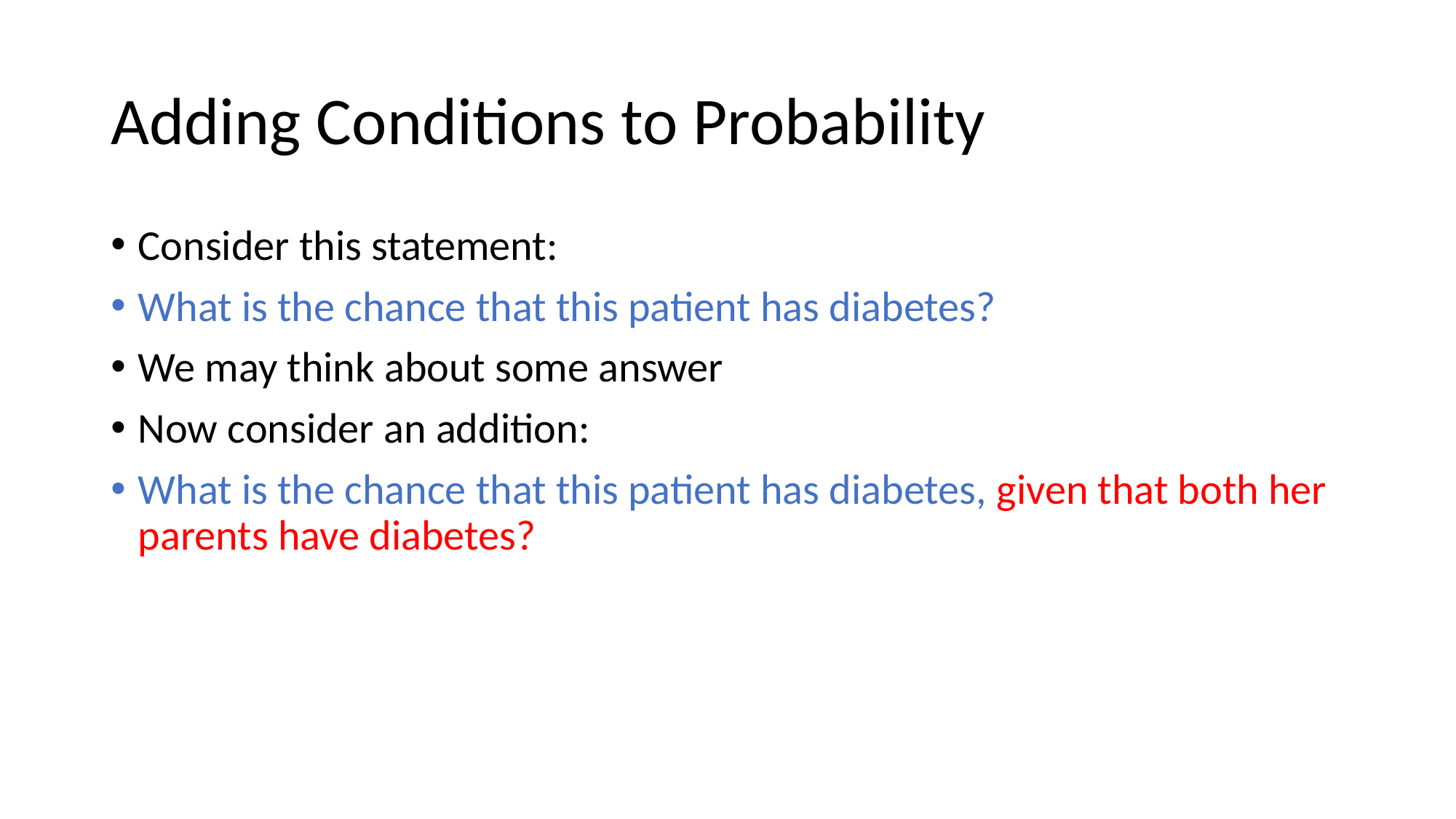

# Adding Conditions to Probability
Consider this statement:
What is the chance that this patient has diabetes?
We may think about some answer
Now consider an addition:
What is the chance that this patient has diabetes, given that both her parents have diabetes?